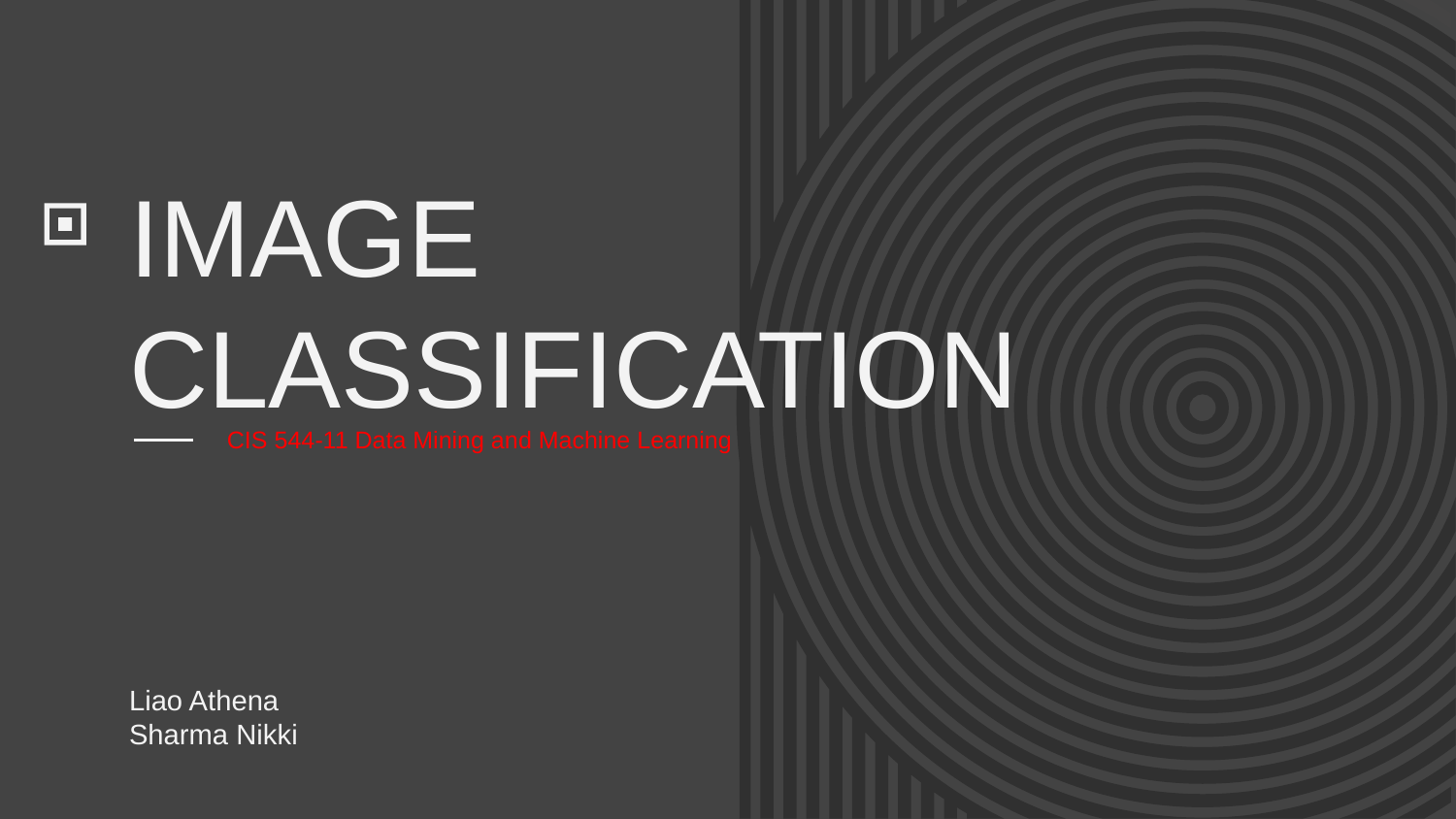

# IMAGE CLASSIFICATION

CIS 544-11 Data Mining and Machine Learning
Liao Athena
Sharma Nikki